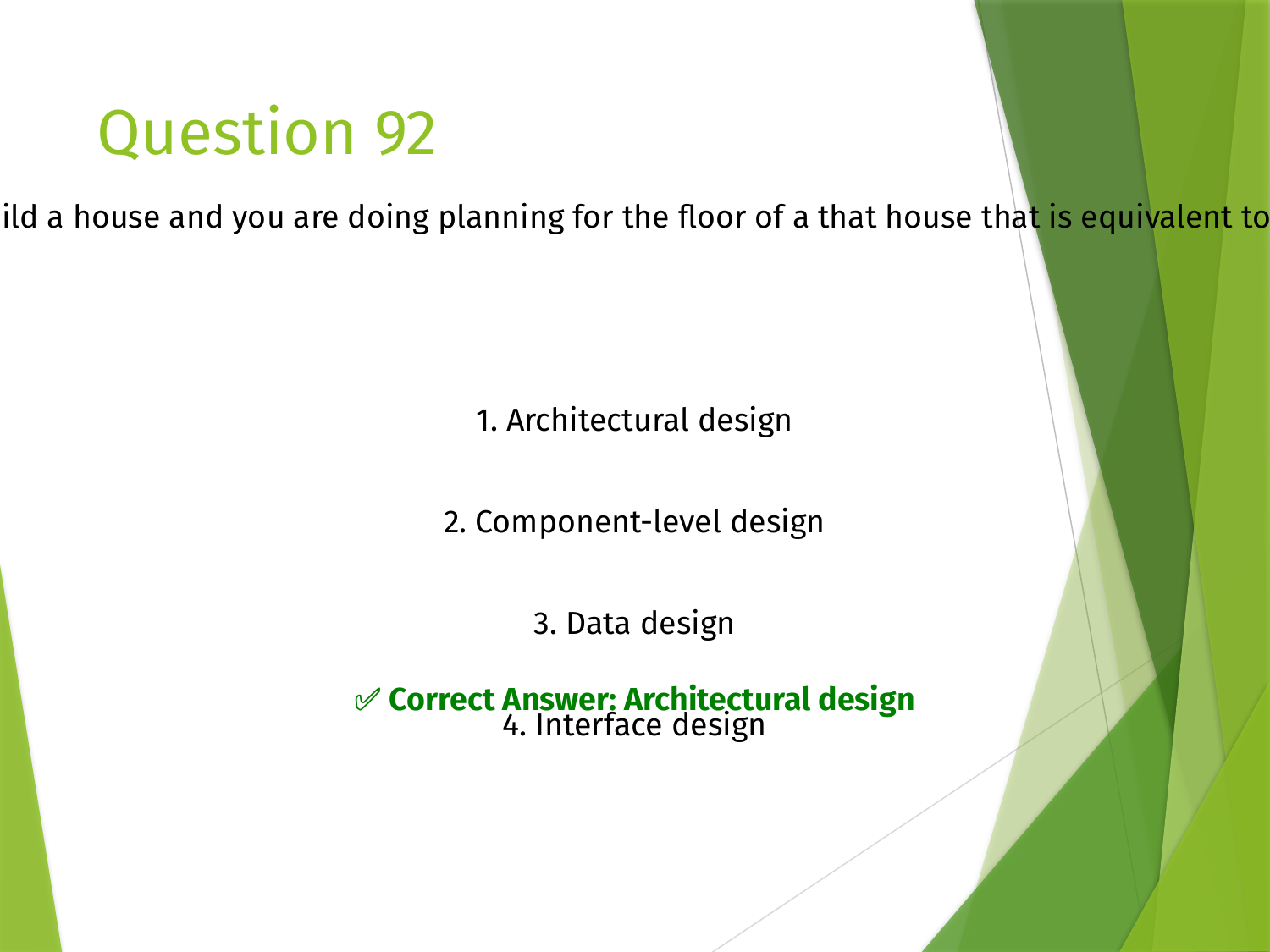

# Question 92
Suppose you are planning to build a house and you are doing planning for the floor of a that house that is equivalent to  which of the following design?

1. Architectural design

2. Component-level design

3. Data design

✅ Correct Answer: Architectural design

4. Interface design